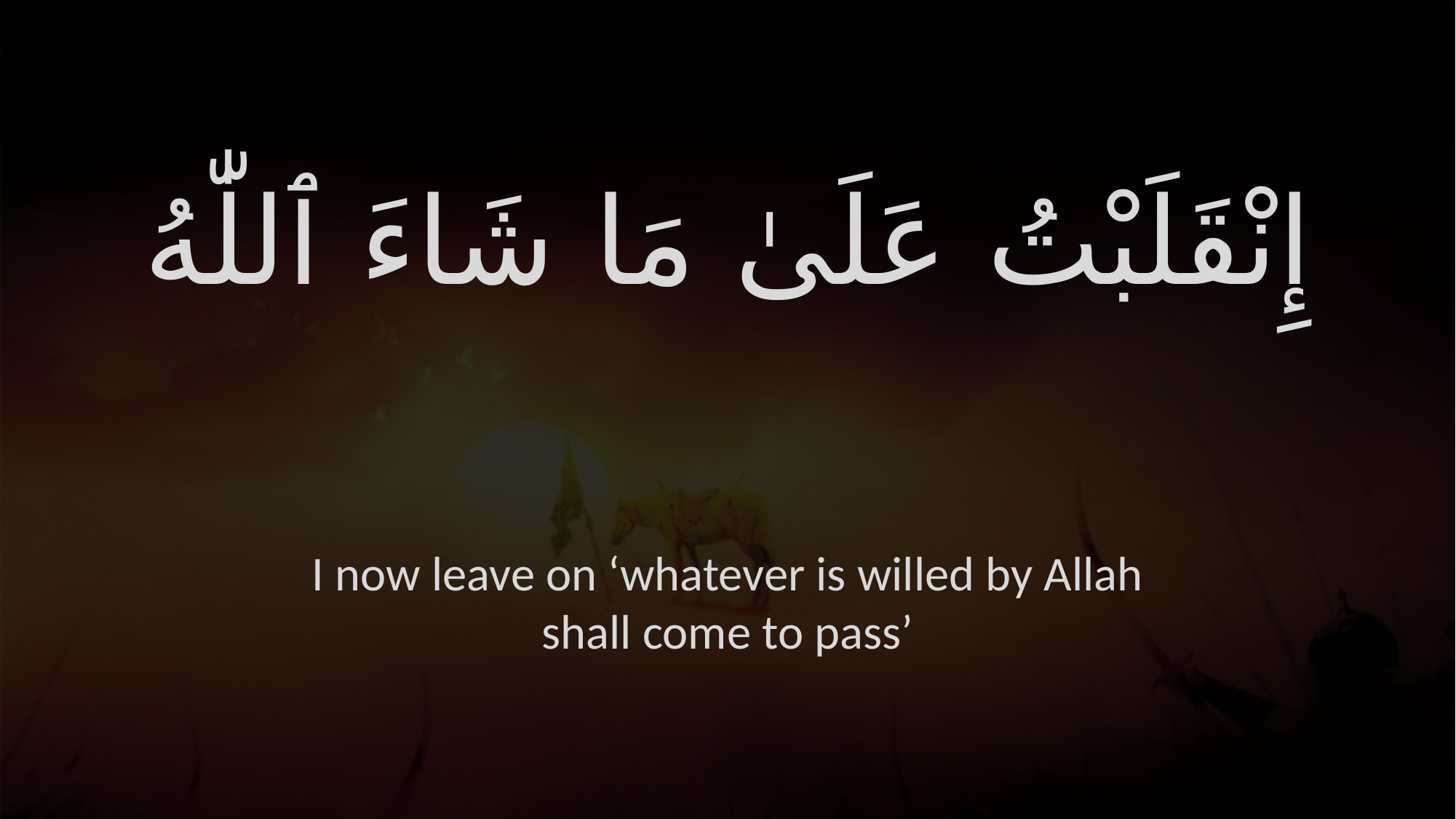

# إِنْقَلَبْتُ عَلَىٰ مَا شَاءَ ٱللّٰهُ
I now leave on ‘whatever is willed by Allah shall come to pass’